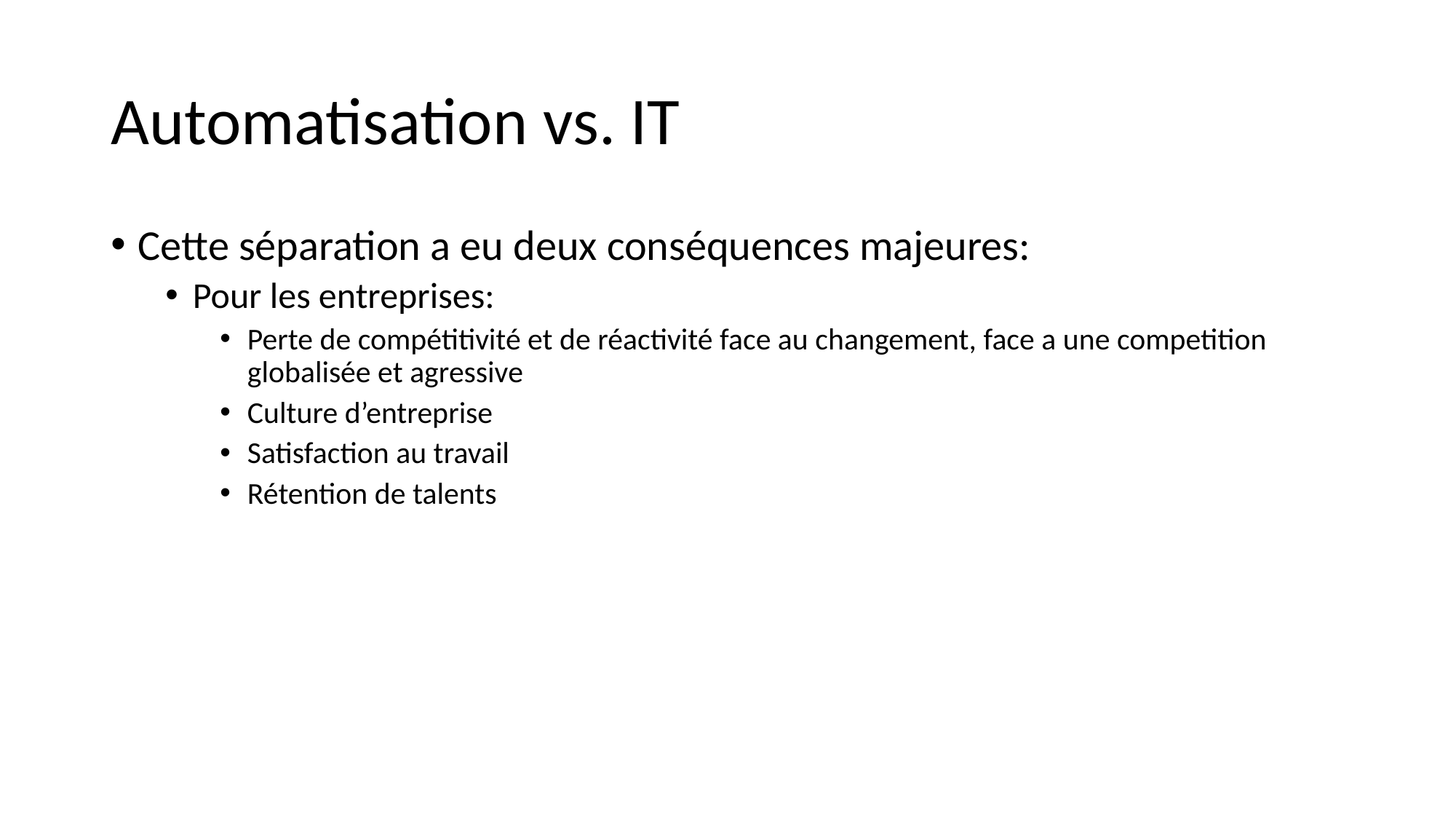

# Automatisation vs. IT
Cette séparation a eu deux conséquences majeures:
Pour les entreprises:
Perte de compétitivité et de réactivité face au changement, face a une competition globalisée et agressive
Culture d’entreprise
Satisfaction au travail
Rétention de talents